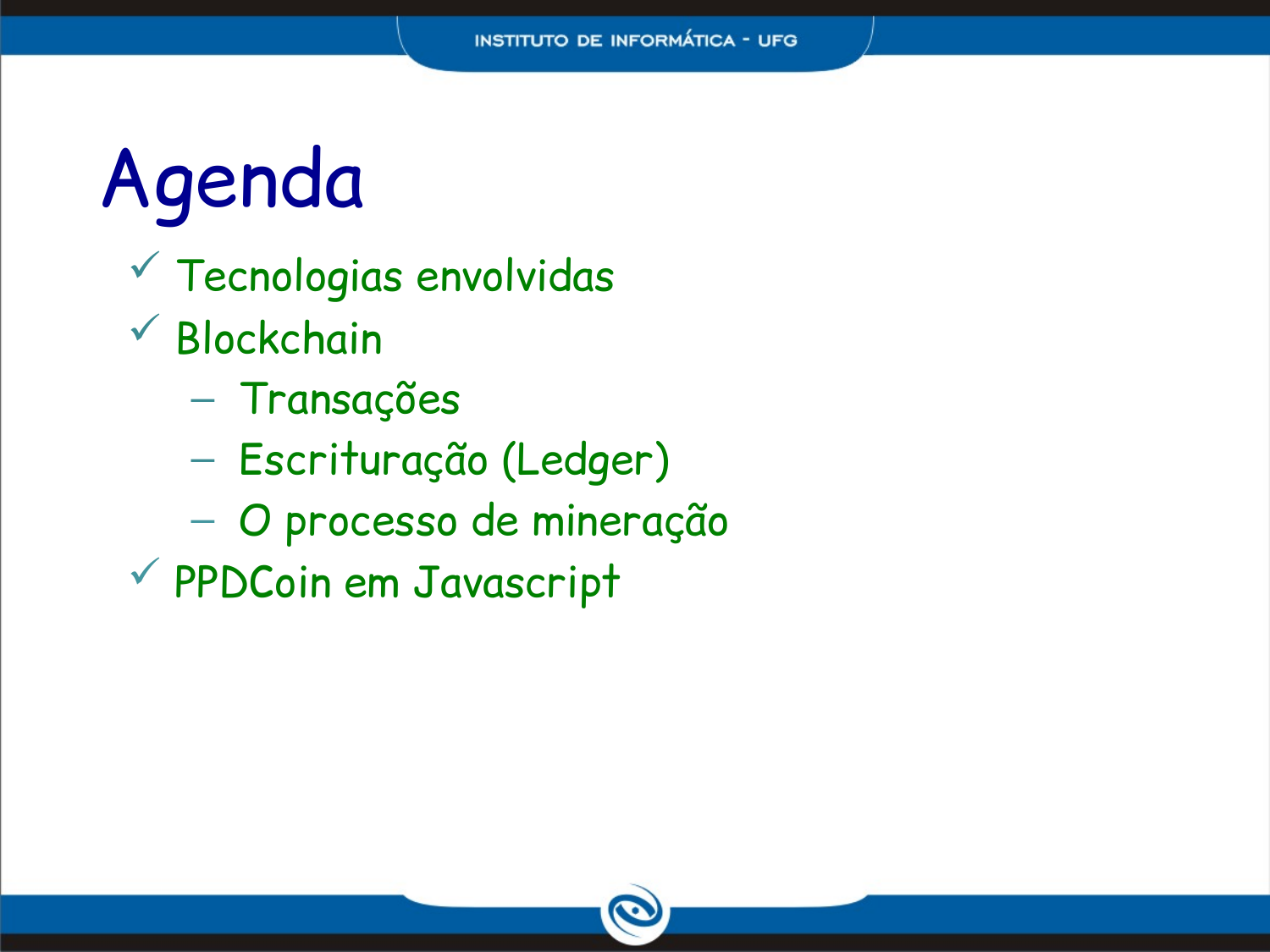

Agenda
Tecnologias envolvidas
Blockchain
Transações
Escrituração (Ledger)
O processo de mineração
PPDCoin em Javascript